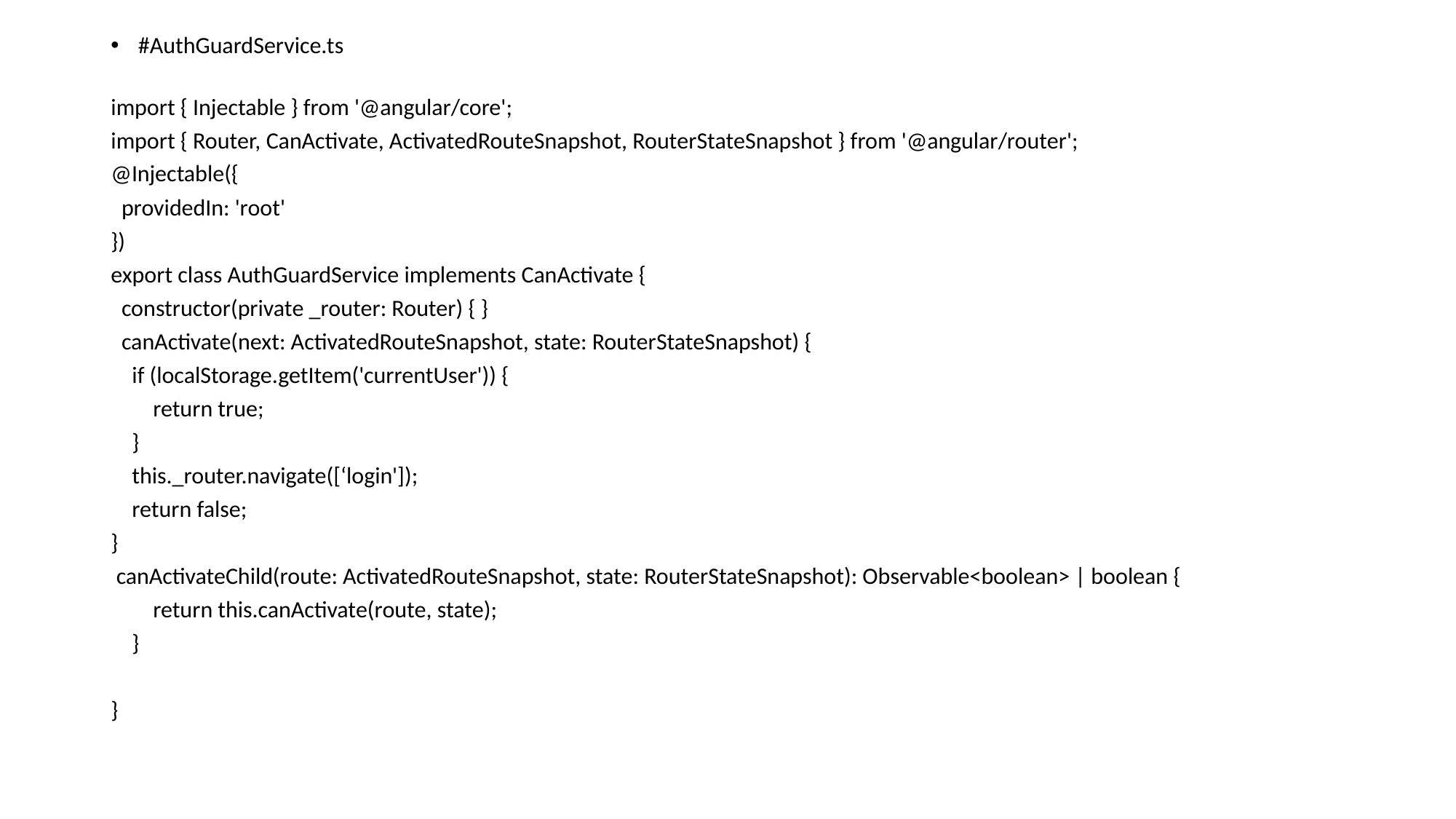

#AuthGuardService.ts
import { Injectable } from '@angular/core';
import { Router, CanActivate, ActivatedRouteSnapshot, RouterStateSnapshot } from '@angular/router';
@Injectable({
  providedIn: 'root'
})
export class AuthGuardService implements CanActivate {
  constructor(private _router: Router) { }
  canActivate(next: ActivatedRouteSnapshot, state: RouterStateSnapshot) {
    if (localStorage.getItem('currentUser')) {
        return true;
    }
    this._router.navigate([‘login']);
    return false;
}
 canActivateChild(route: ActivatedRouteSnapshot, state: RouterStateSnapshot): Observable<boolean> | boolean {
        return this.canActivate(route, state);
    }

}